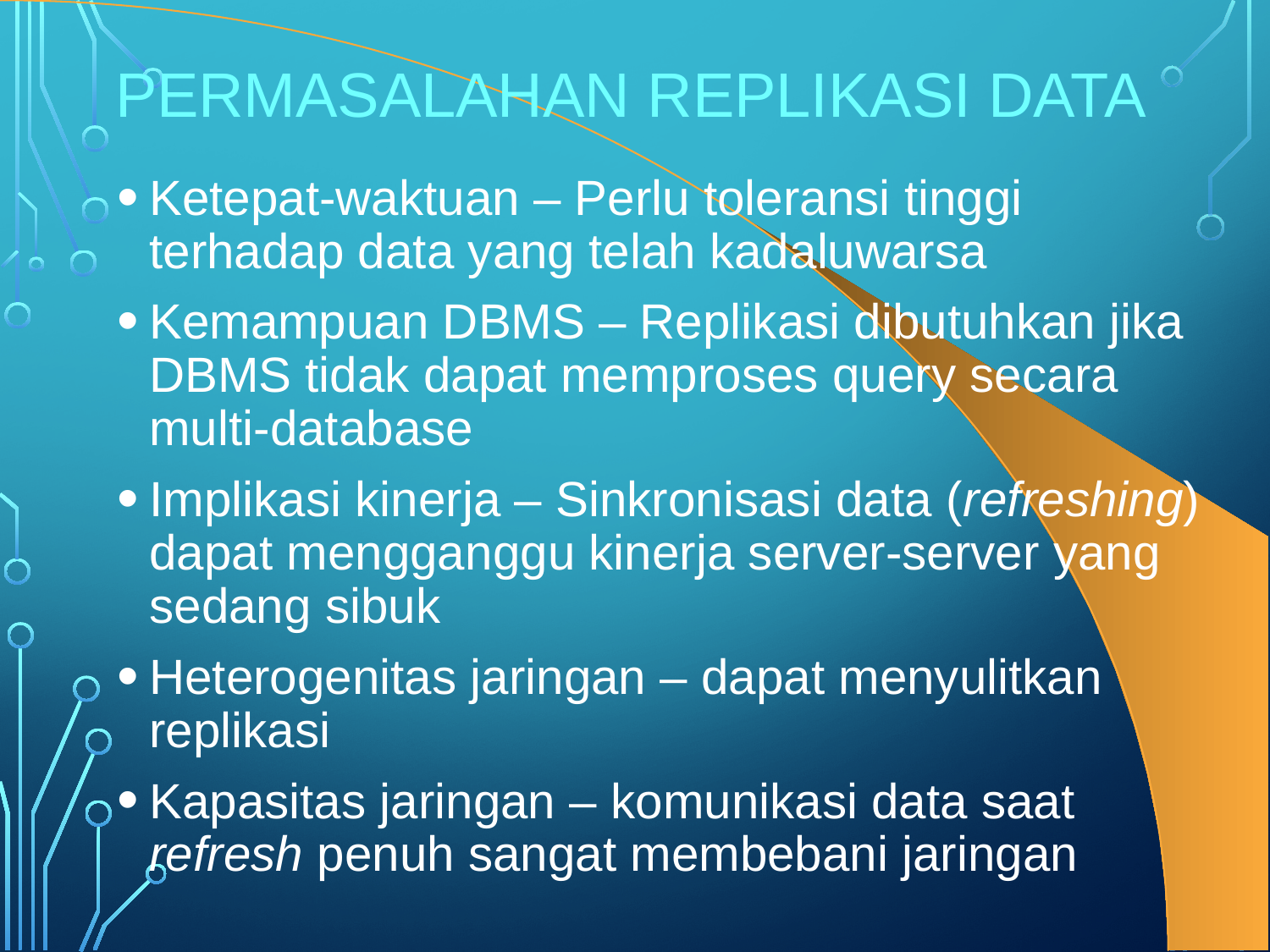

# Permasalahan Replikasi Data
Ketepat-waktuan – Perlu toleransi tinggi terhadap data yang telah kadaluwarsa
Kemampuan DBMS – Replikasi dibutuhkan jika DBMS tidak dapat memproses query secara multi-database
Implikasi kinerja – Sinkronisasi data (refreshing) dapat mengganggu kinerja server-server yang sedang sibuk
Heterogenitas jaringan – dapat menyulitkan replikasi
Kapasitas jaringan – komunikasi data saat refresh penuh sangat membebani jaringan